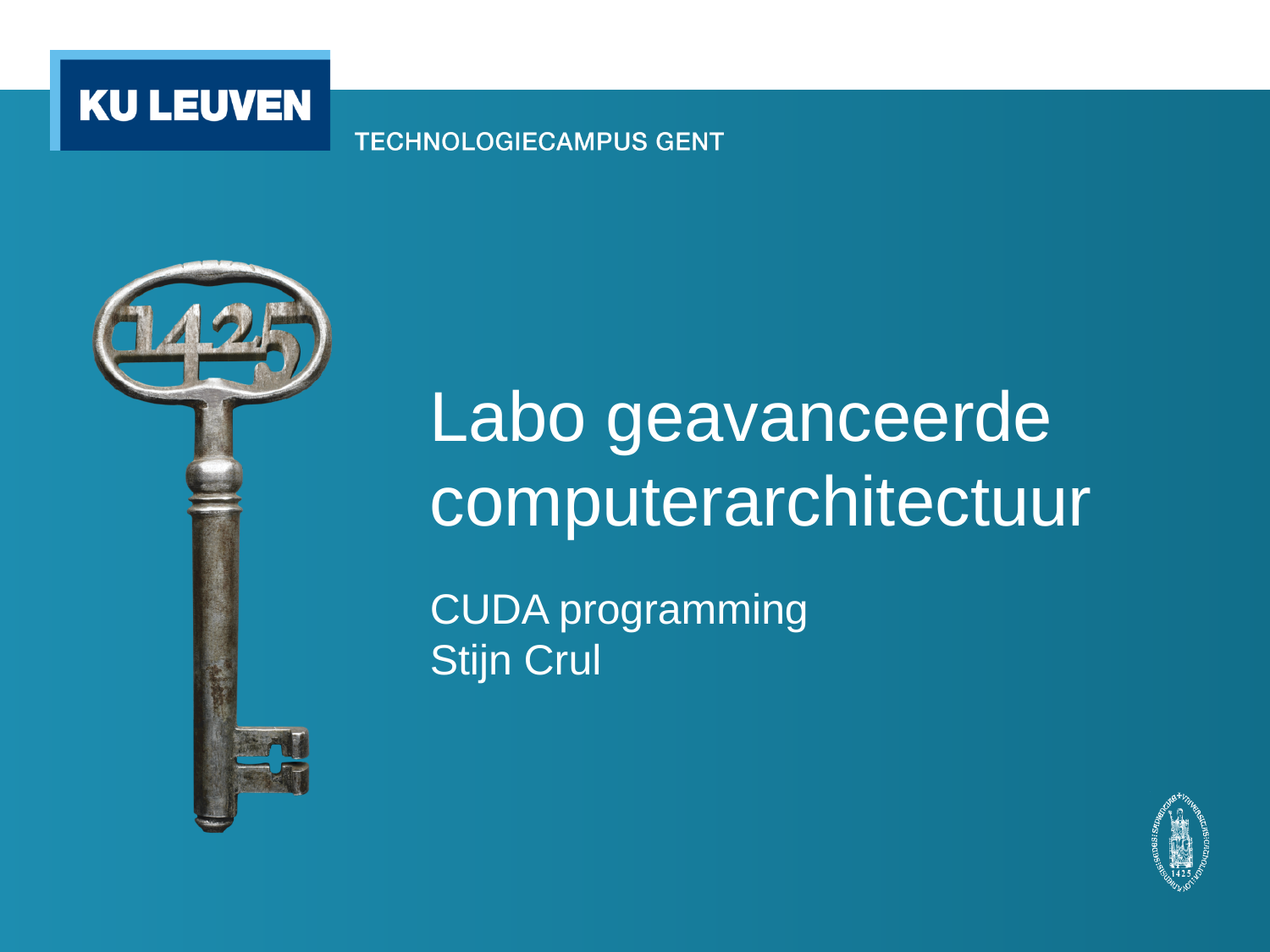

# Labo geavanceerde computerarchitectuur
CUDA programming
Stijn Crul